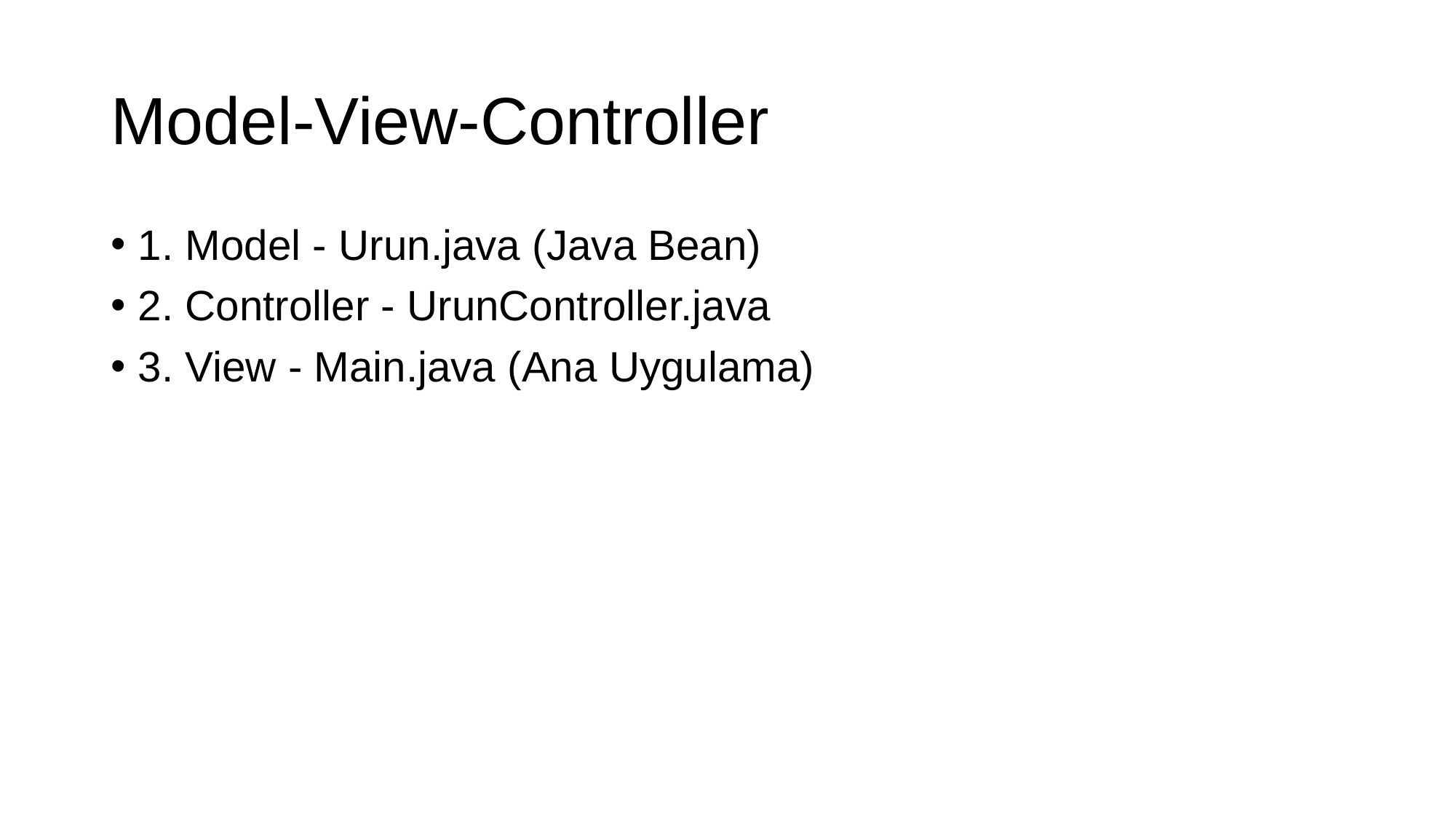

# Model-View-Controller
1. Model - Urun.java (Java Bean)
2. Controller - UrunController.java
3. View - Main.java (Ana Uygulama)